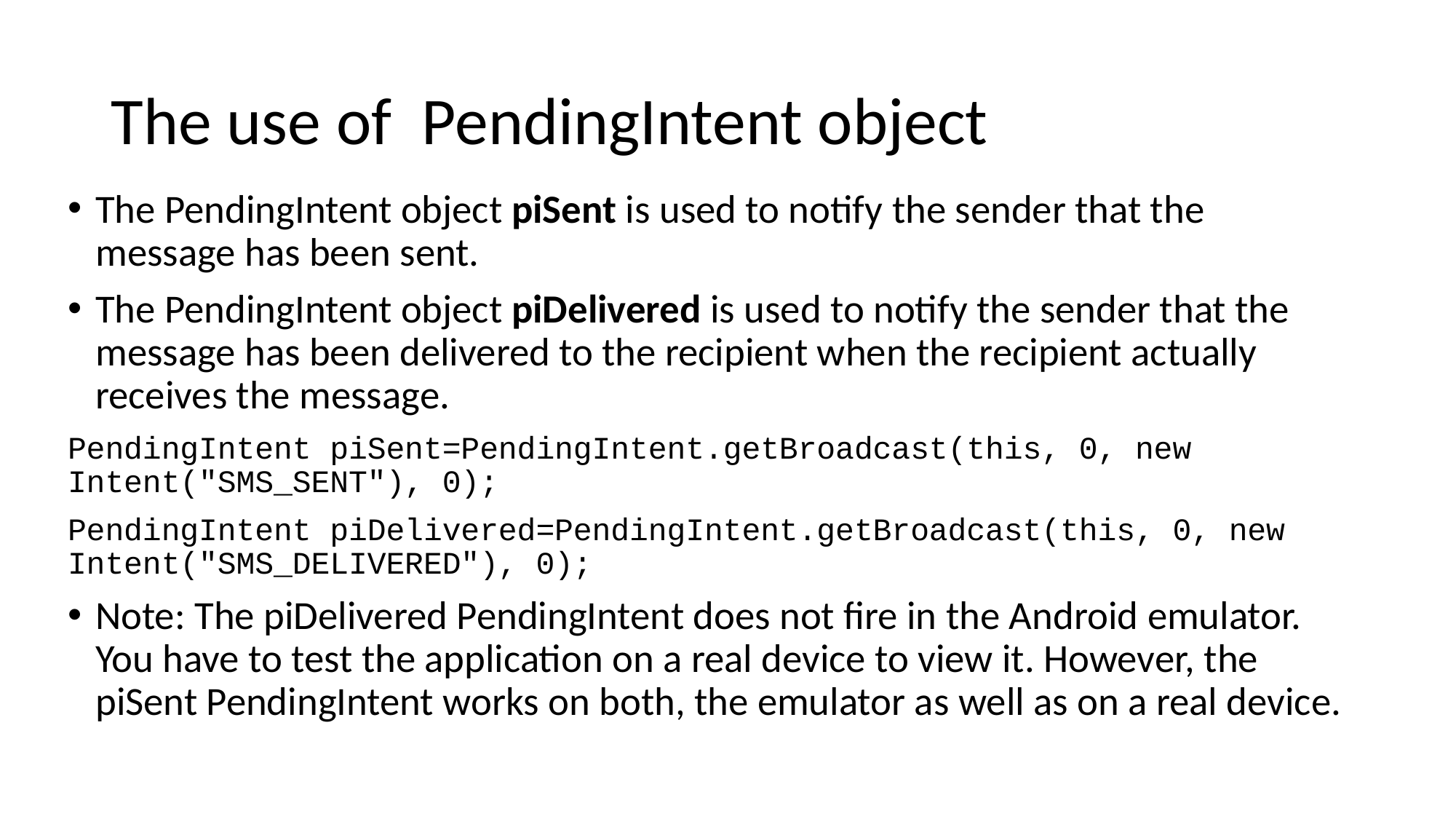

# The use of  PendingIntent object
The PendingIntent object piSent is used to notify the sender that the message has been sent.
The PendingIntent object piDelivered is used to notify the sender that the message has been delivered to the recipient when the recipient actually receives the message.
PendingIntent piSent=PendingIntent.getBroadcast(this, 0, new Intent("SMS_SENT"), 0);
PendingIntent piDelivered=PendingIntent.getBroadcast(this, 0, new Intent("SMS_DELIVERED"), 0);
Note: The piDelivered PendingIntent does not fire in the Android emulator. You have to test the application on a real device to view it. However, the piSent PendingIntent works on both, the emulator as well as on a real device.